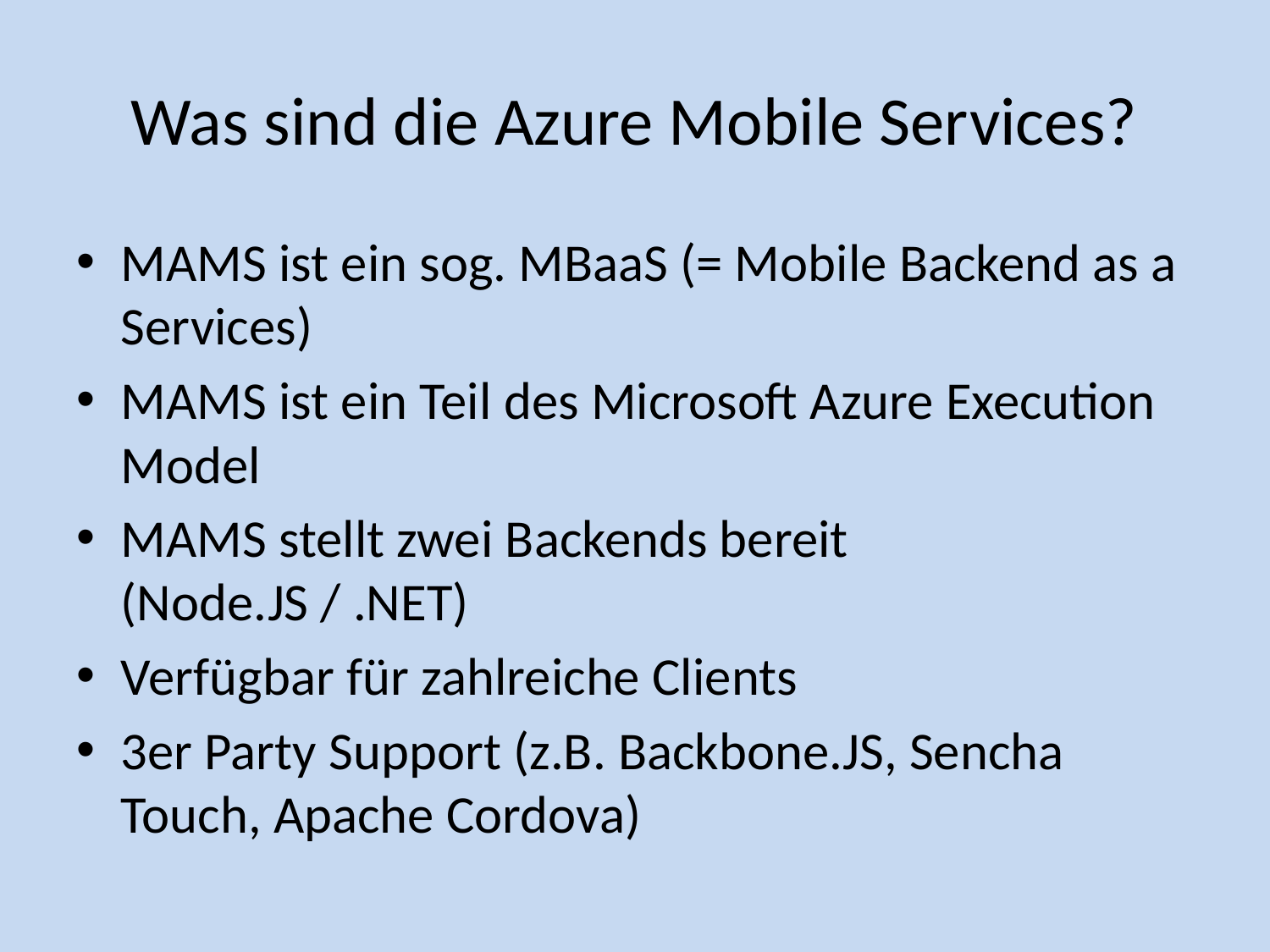

# Was sind die Azure Mobile Services?
MAMS ist ein sog. MBaaS (= Mobile Backend as a Services)
MAMS ist ein Teil des Microsoft Azure Execution Model
MAMS stellt zwei Backends bereit (Node.JS / .NET)
Verfügbar für zahlreiche Clients
3er Party Support (z.B. Backbone.JS, Sencha Touch, Apache Cordova)